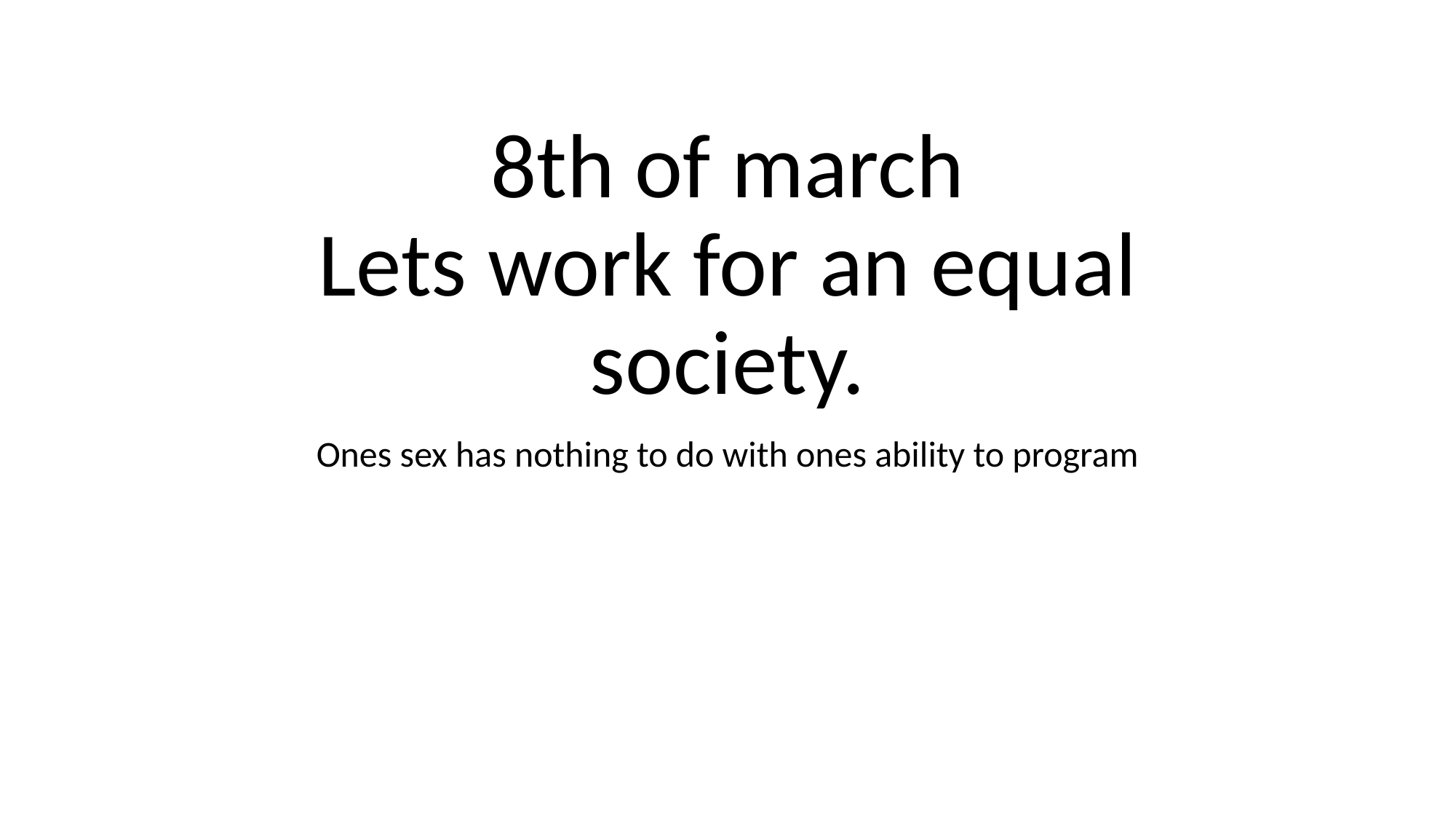

# 8th of march Lets work for an equal society.
Ones sex has nothing to do with ones ability to program